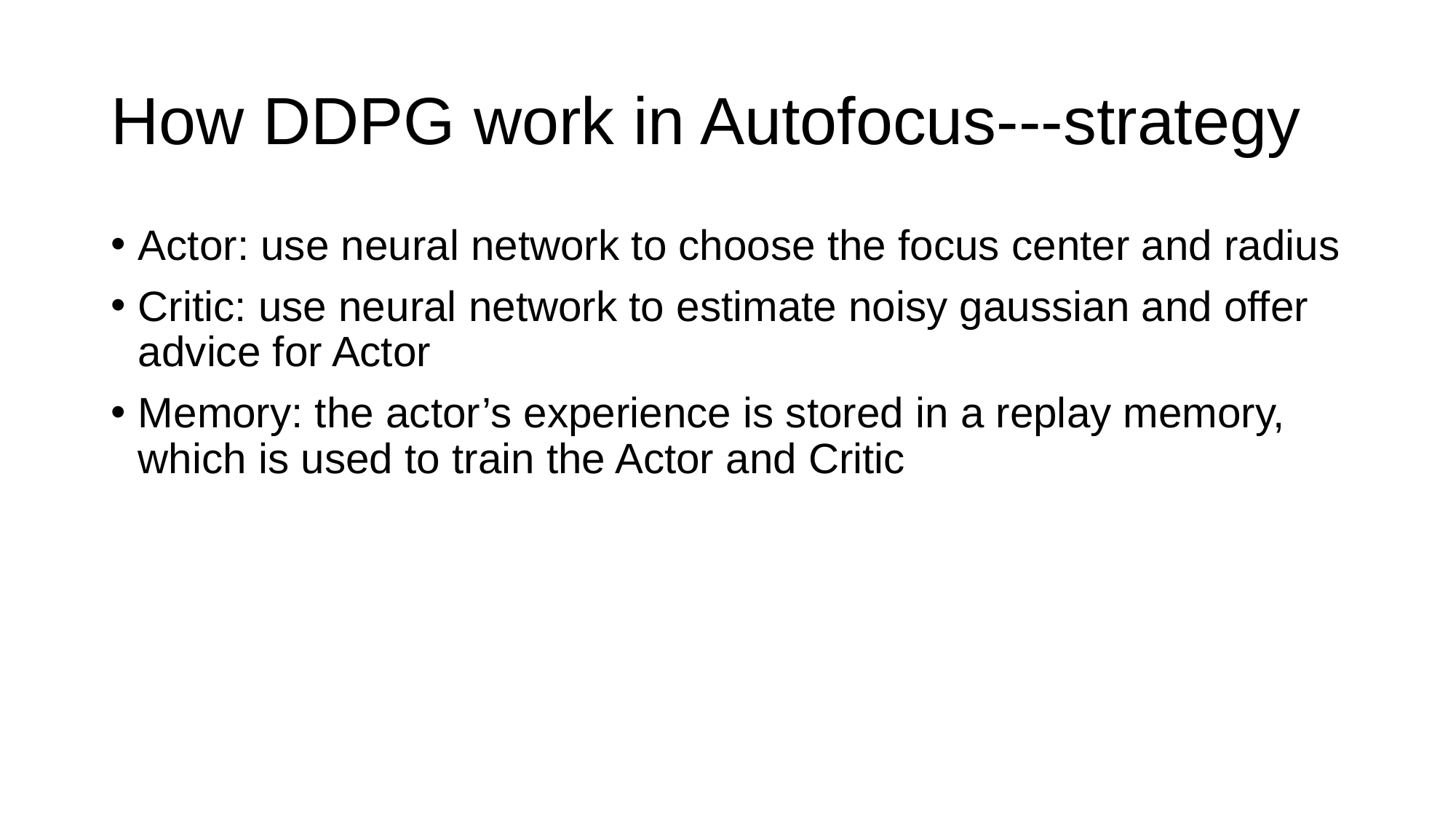

# How DDPG work in Autofocus---strategy
Actor: use neural network to choose the focus center and radius
Critic: use neural network to estimate noisy gaussian and offer advice for Actor
Memory: the actor’s experience is stored in a replay memory, which is used to train the Actor and Critic